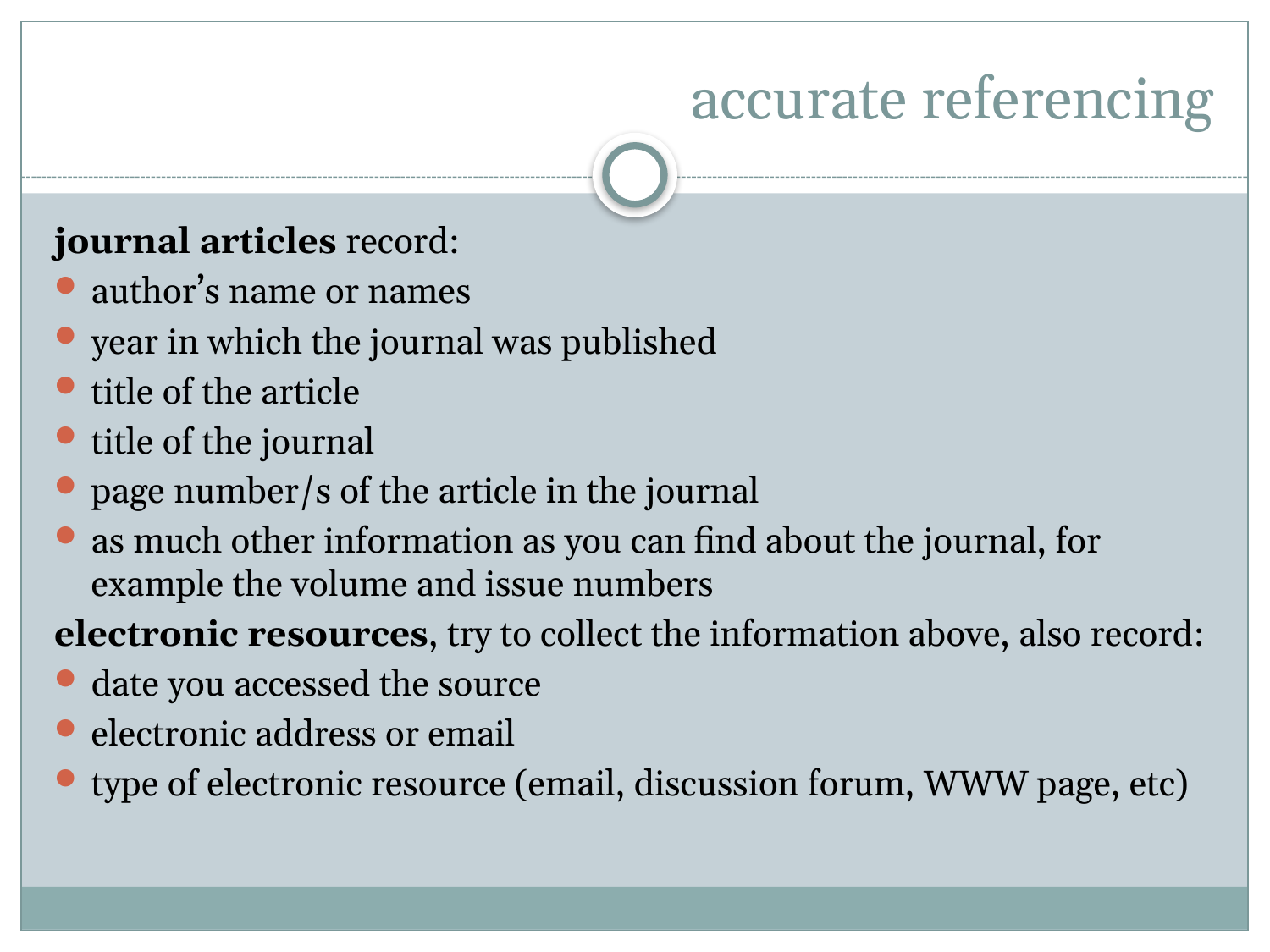

# accurate referencing
journal articles record:
author’s name or names
year in which the journal was published
title of the article
title of the journal
page number/s of the article in the journal
as much other information as you can find about the journal, for example the volume and issue numbers
electronic resources, try to collect the information above, also record:
date you accessed the source
electronic address or email
type of electronic resource (email, discussion forum, WWW page, etc)